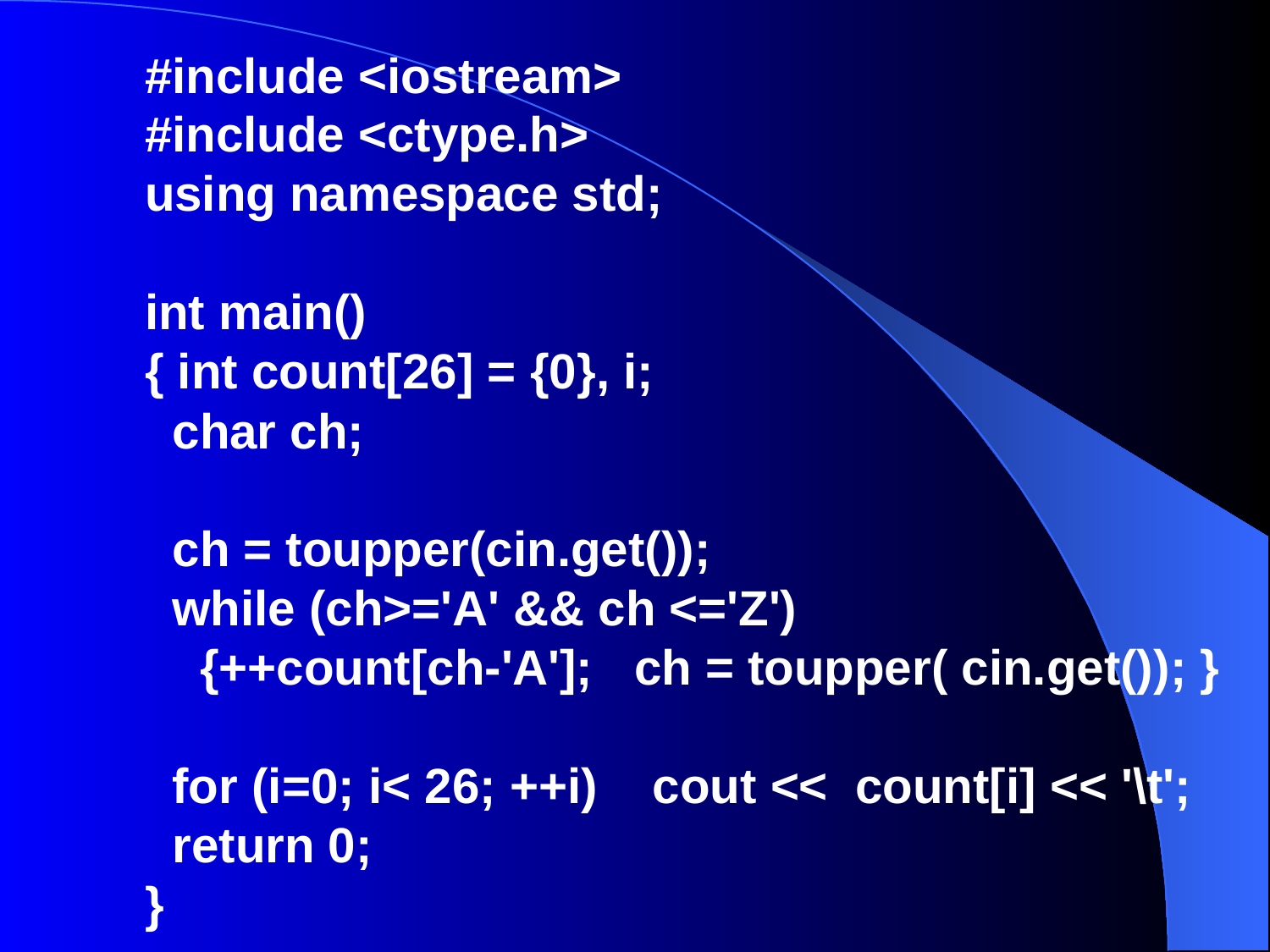

#include <iostream>
#include <ctype.h>
using namespace std;

int main()
{ int count[26] = {0}, i;
  char ch;

  ch = toupper(cin.get());
  while (ch>='A' && ch <='Z')
    {++count[ch-'A'];   ch = toupper( cin.get()); }

  for (i=0; i< 26; ++i)    cout <<  count[i] << '\t';
  return 0;
}